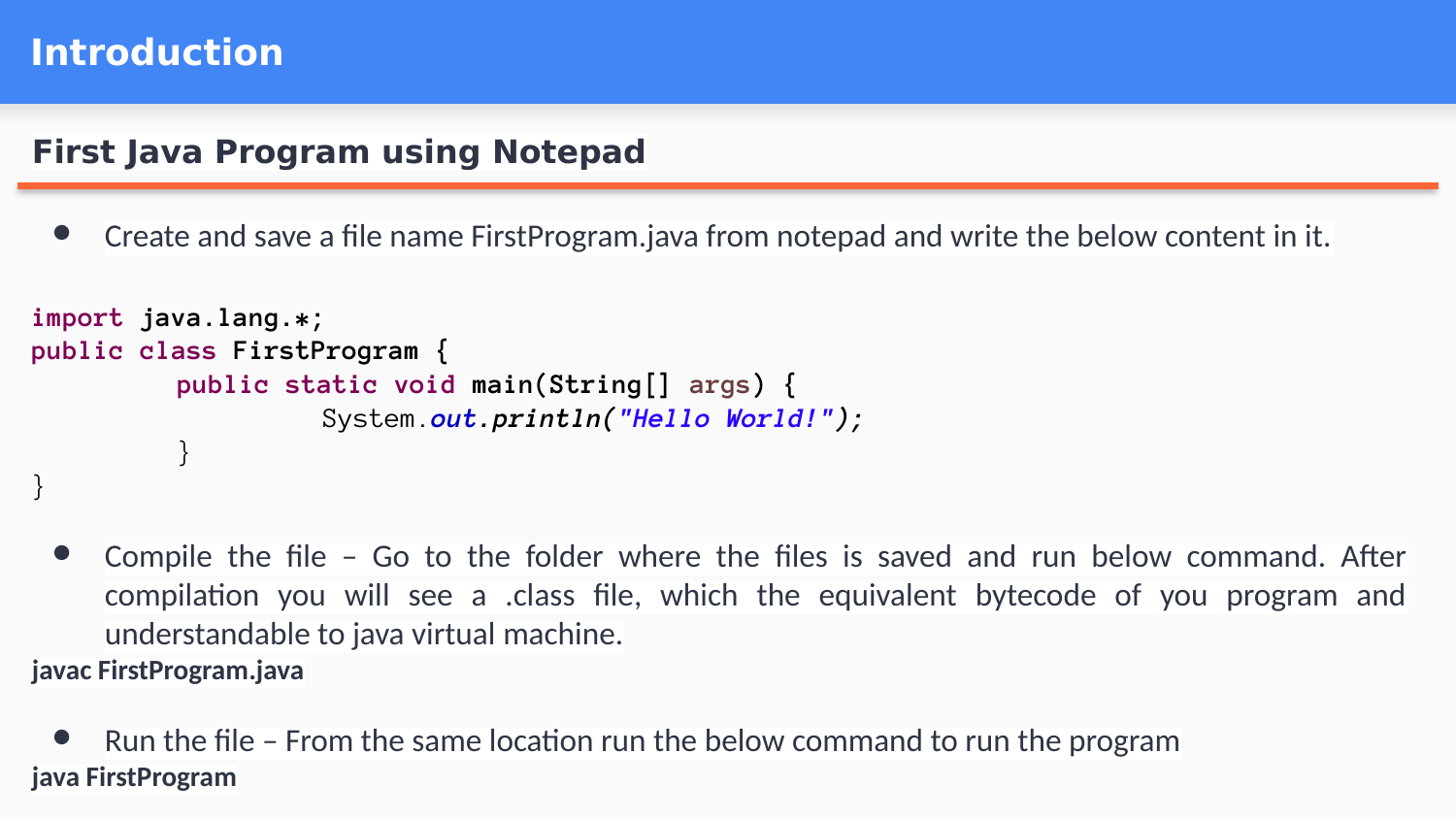

# Introduction
First Java Program using Notepad

Create and save a file name FirstProgram.java from notepad and write the below content in it.

import java.lang.*;
public class FirstProgram {
	public static void main(String[] args) {
		System.out.println("Hello World!");
	}
}

Compile the file – Go to the folder where the files is saved and run below command. After compilation you will see a .class file, which the equivalent bytecode of you program and understandable to java virtual machine.
javac FirstProgram.java

Run the file – From the same location run the below command to run the program
java FirstProgram